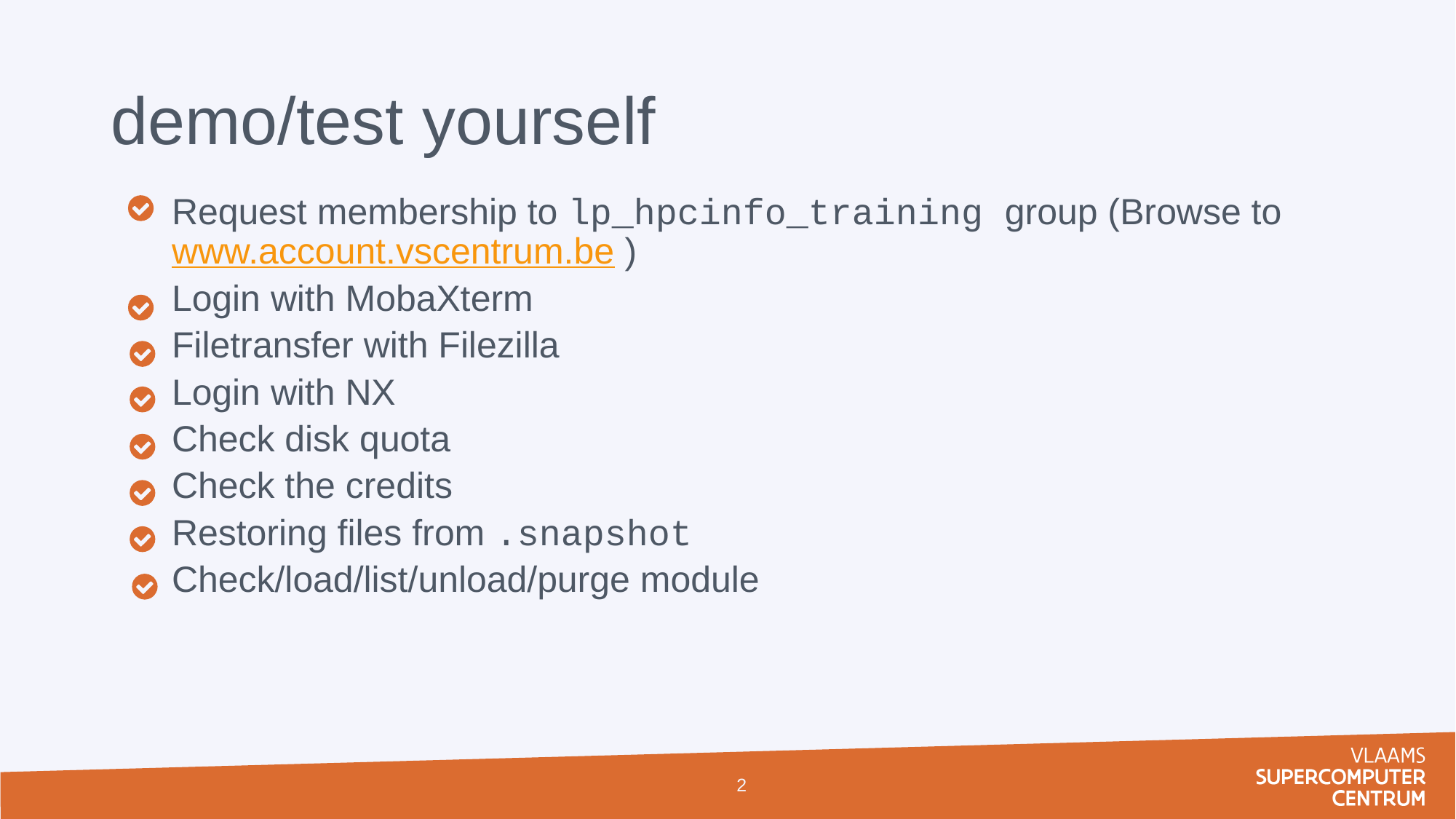

# demo/test yourself
Request membership to lp_hpcinfo_training group (Browse to www.account.vscentrum.be )
Login with MobaXterm
Filetransfer with Filezilla
Login with NX
Check disk quota
Check the credits
Restoring files from .snapshot
Check/load/list/unload/purge module

2